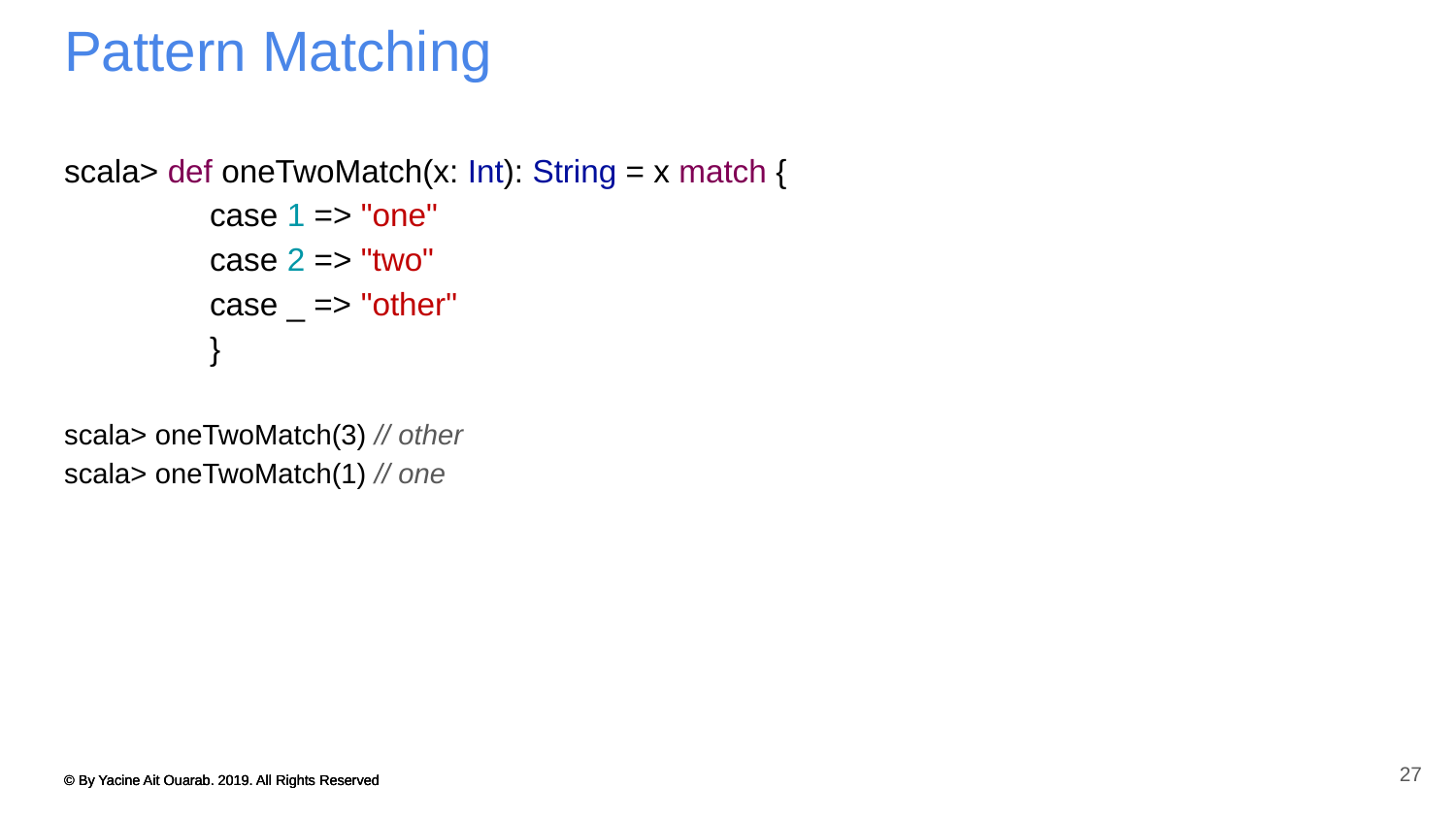

# Pattern Matching

scala> def oneTwoMatch(x: Int): String = x match {
	case 1 => "one"
	case 2 => "two"
	case _ => "other"
	}

scala> oneTwoMatch(3) // other
scala> oneTwoMatch(1) // one
27
© By Yacine Ait Ouarab. 2019. All Rights Reserved